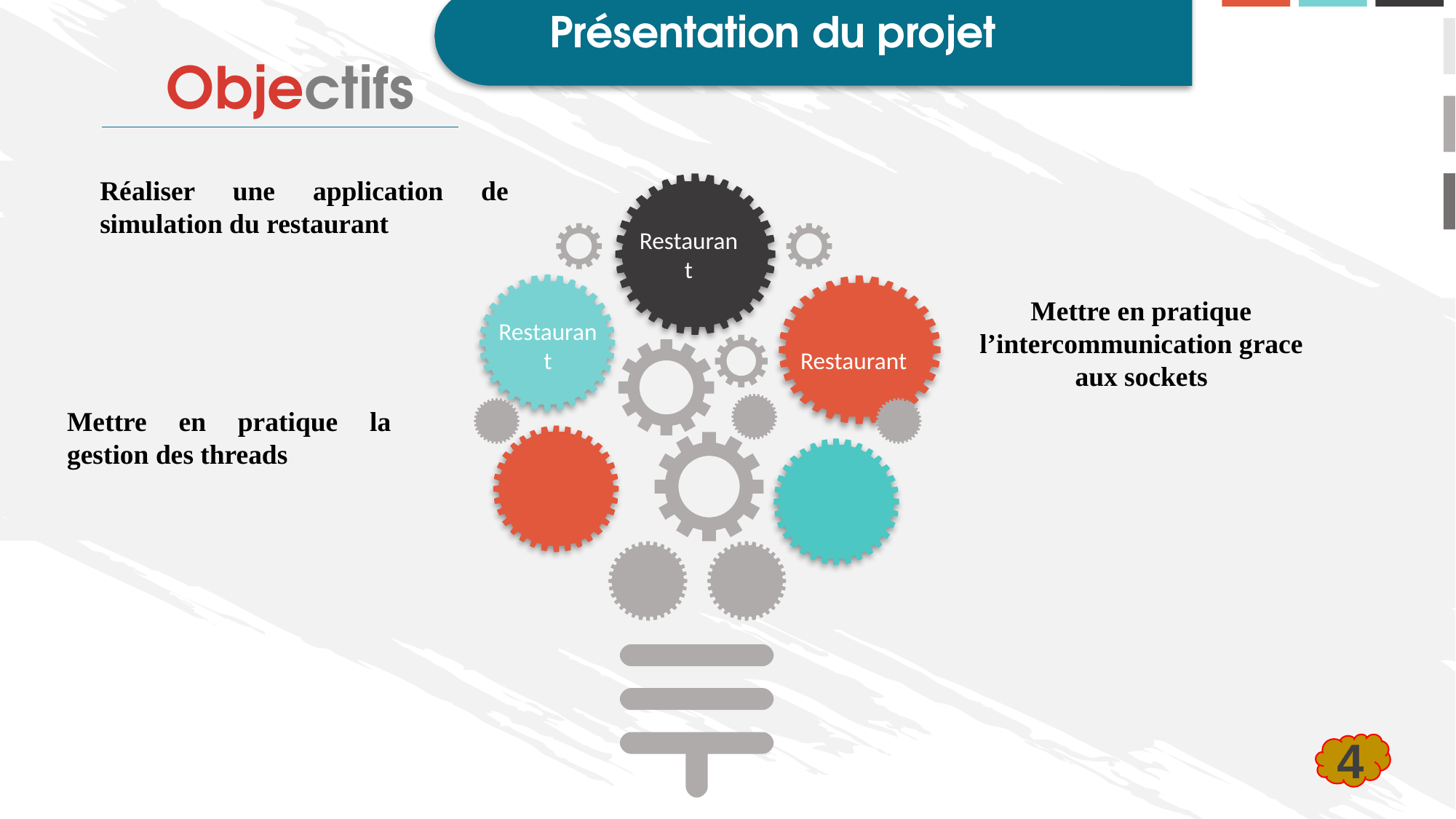

Présentation du projet

Objectifs

Réaliser une application de simulation du restaurant

Restaurant

Mettre en pratique l’intercommunication grace aux sockets
Restaurant

Restaurant

Mettre en pratique la gestion des threads

4